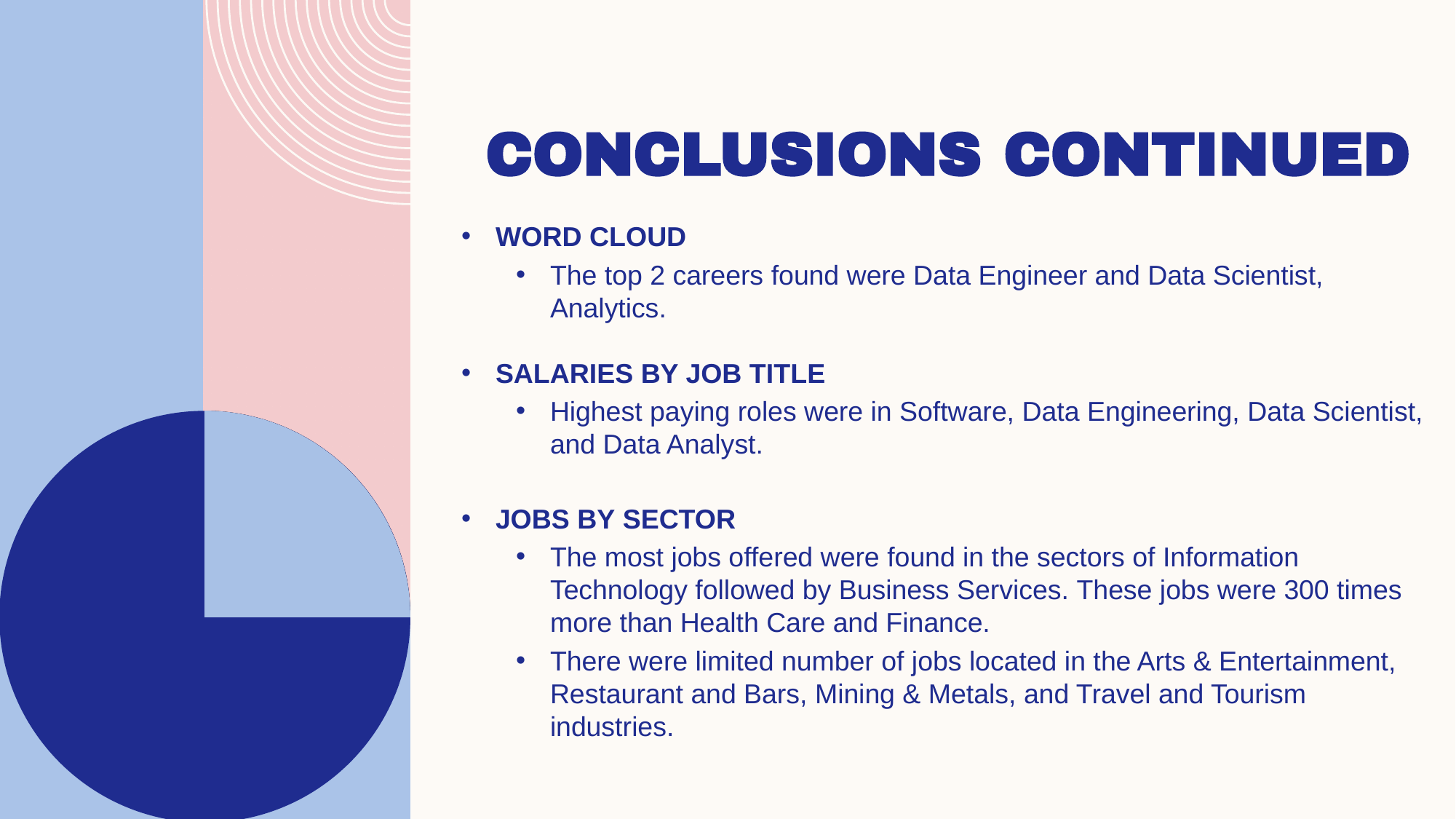

# Conclusions continued

Word cloud
The top 2 careers found were Data Engineer and Data Scientist, Analytics.

Salaries by job title
Highest paying roles were in Software, Data Engineering, Data Scientist, and Data Analyst.

JOBS BY SECTOR
The most jobs offered were found in the sectors of Information Technology followed by Business Services. These jobs were 300 times more than Health Care and Finance.
There were limited number of jobs located in the Arts & Entertainment, Restaurant and Bars, Mining & Metals, and Travel and Tourism industries.